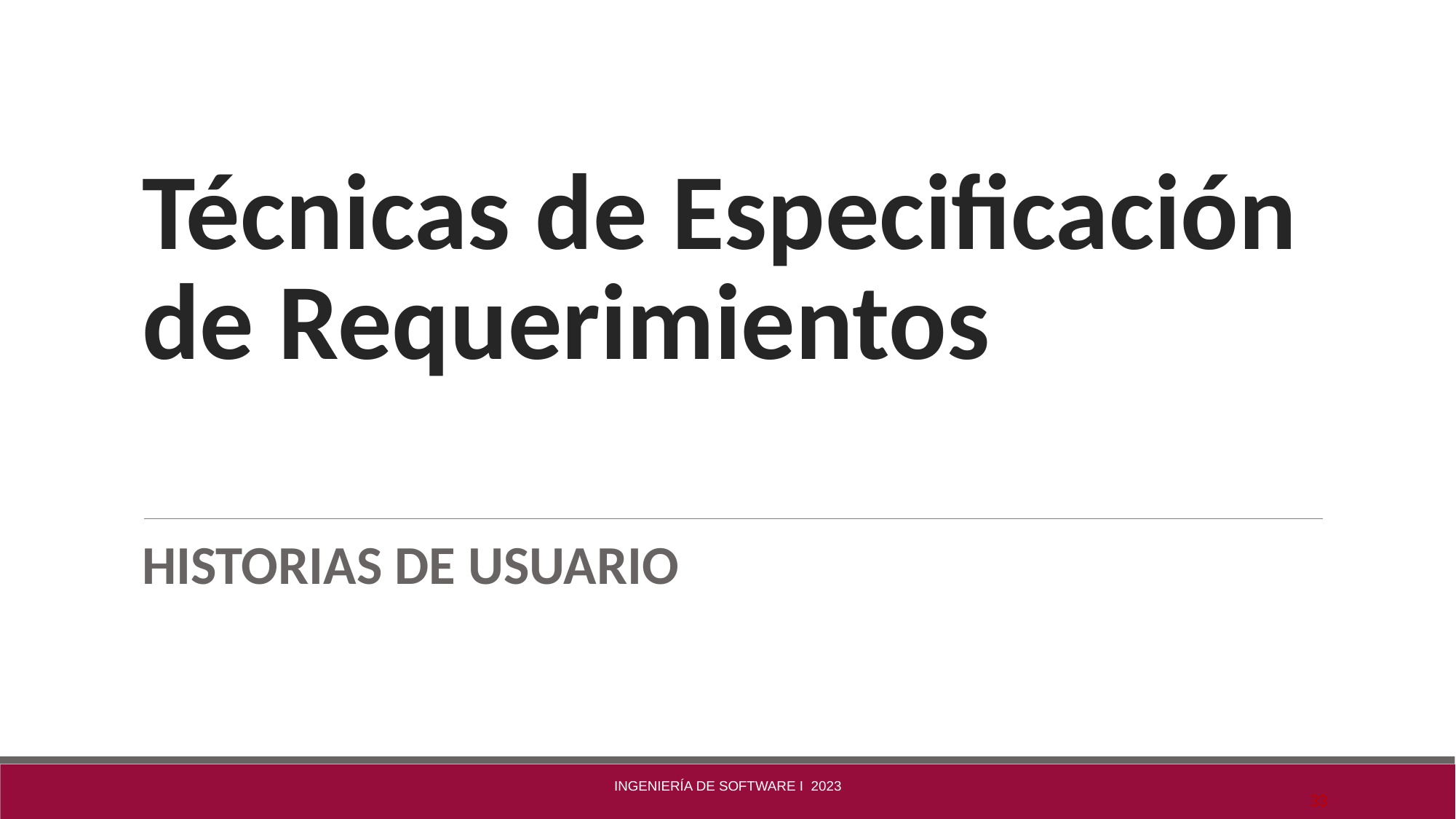

# Técnicas de Especificación de Requerimientos
HISTORIAS DE USUARIO
INGENIERÍA DE SOFTWARE I  2023
33